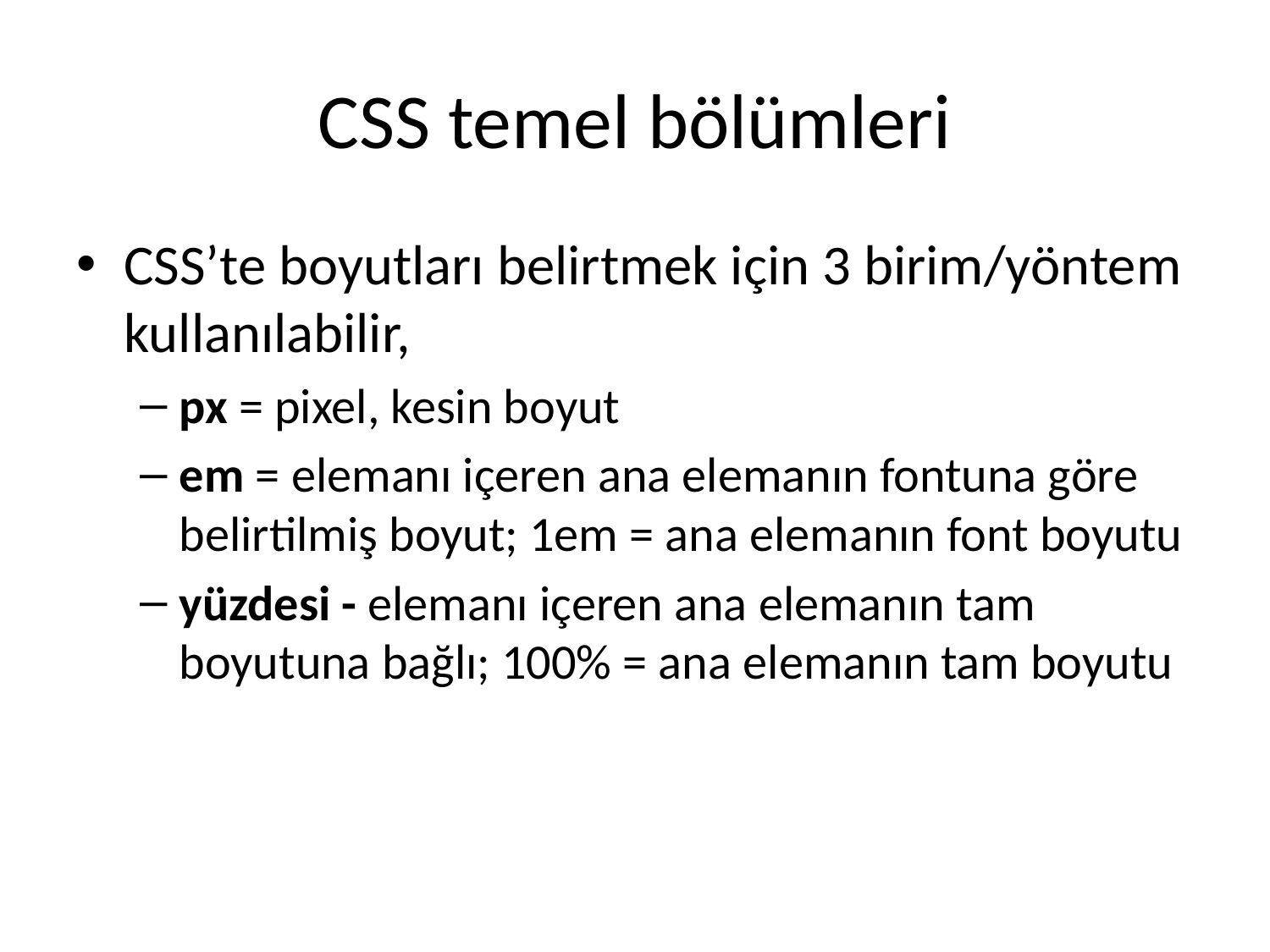

# CSS temel bölümleri
CSS’te boyutları belirtmek için 3 birim/yöntem kullanılabilir,
px = pixel, kesin boyut
em = elemanı içeren ana elemanın fontuna göre belirtilmiş boyut; 1em = ana elemanın font boyutu
yüzdesi - elemanı içeren ana elemanın tam boyutuna bağlı; 100% = ana elemanın tam boyutu